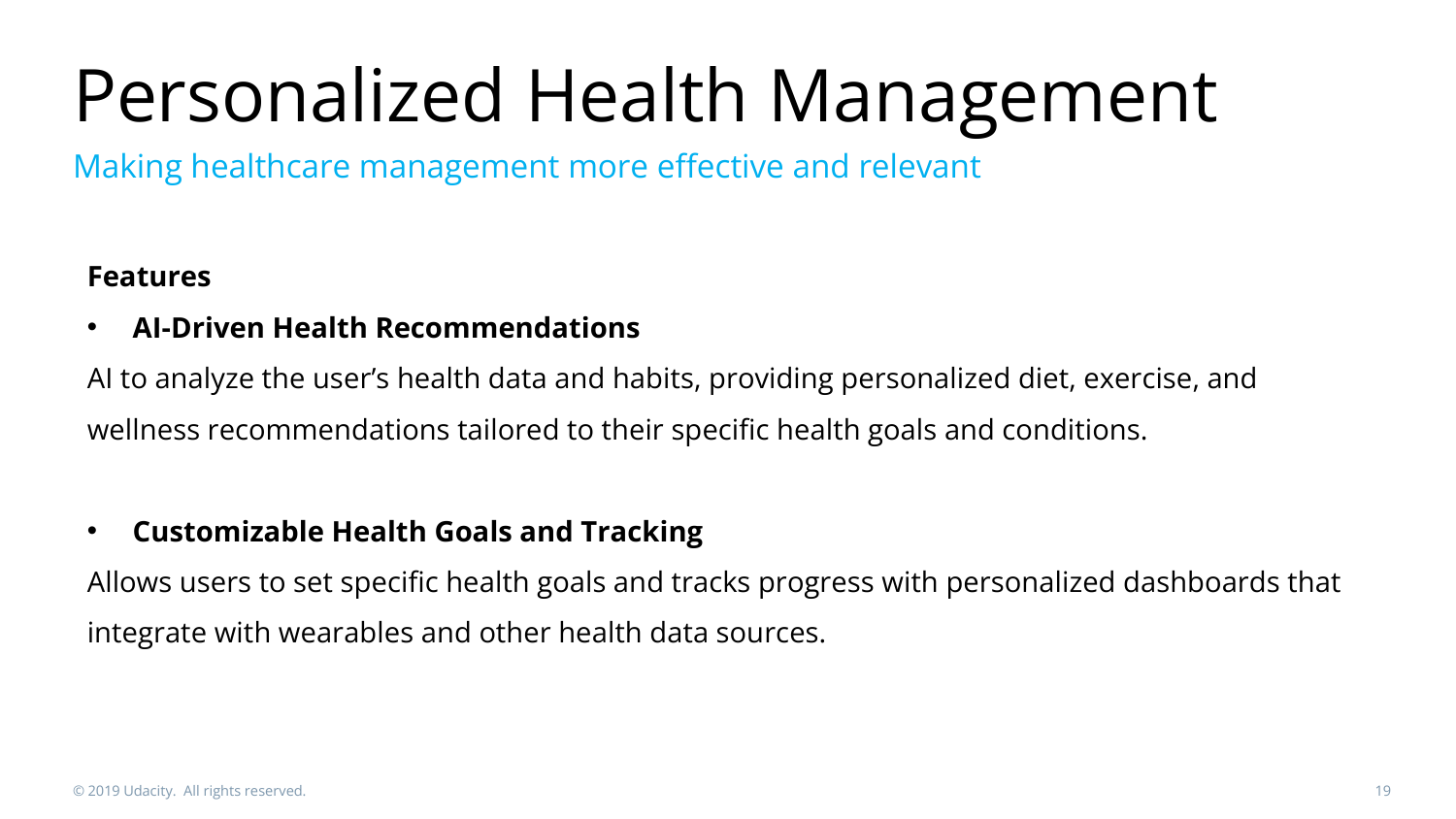

# Personalized Health Management
Making healthcare management more effective and relevant
Features
AI-Driven Health Recommendations
AI to analyze the user’s health data and habits, providing personalized diet, exercise, and wellness recommendations tailored to their specific health goals and conditions.

Customizable Health Goals and Tracking
Allows users to set specific health goals and tracks progress with personalized dashboards that integrate with wearables and other health data sources.
© 2019 Udacity.  All rights reserved.
19